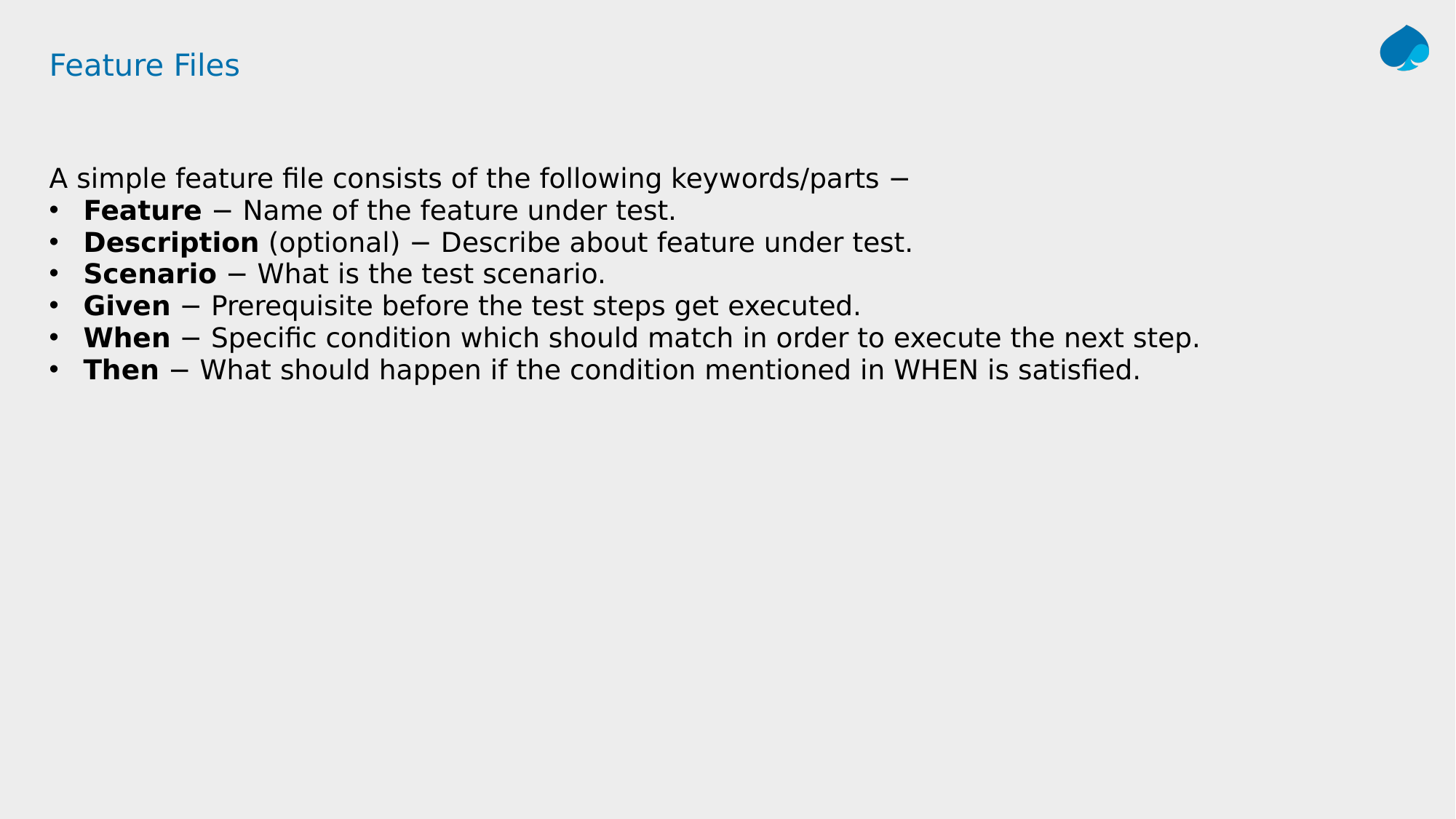

# Feature Files
A simple feature file consists of the following keywords/parts −
Feature − Name of the feature under test.
Description (optional) − Describe about feature under test.
Scenario − What is the test scenario.
Given − Prerequisite before the test steps get executed.
When − Specific condition which should match in order to execute the next step.
Then − What should happen if the condition mentioned in WHEN is satisfied.